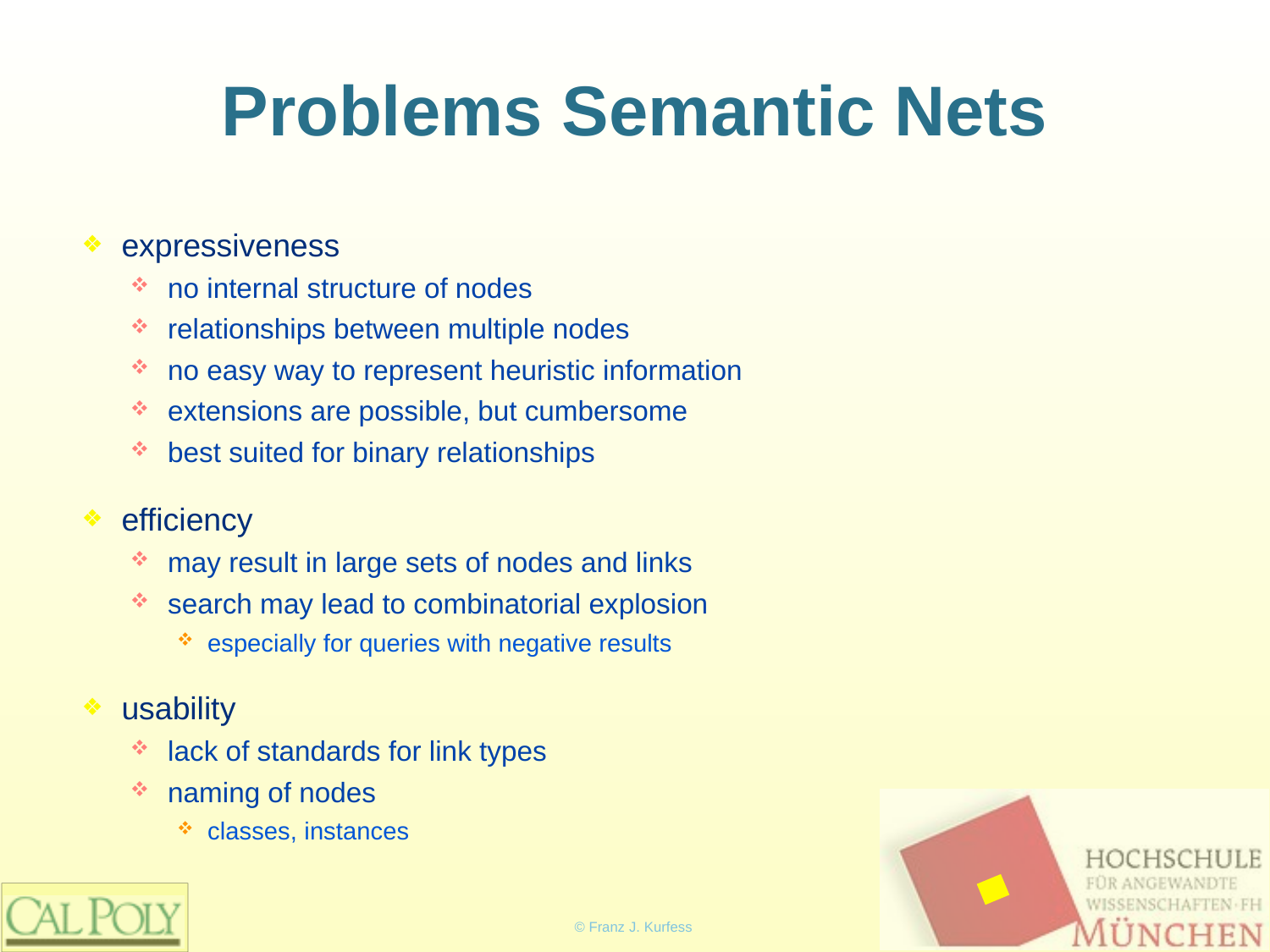

# Problems Semantic Nets
expressiveness
no internal structure of nodes
relationships between multiple nodes
no easy way to represent heuristic information
extensions are possible, but cumbersome
best suited for binary relationships
efficiency
may result in large sets of nodes and links
search may lead to combinatorial explosion
especially for queries with negative results
usability
lack of standards for link types
naming of nodes
classes, instances
47